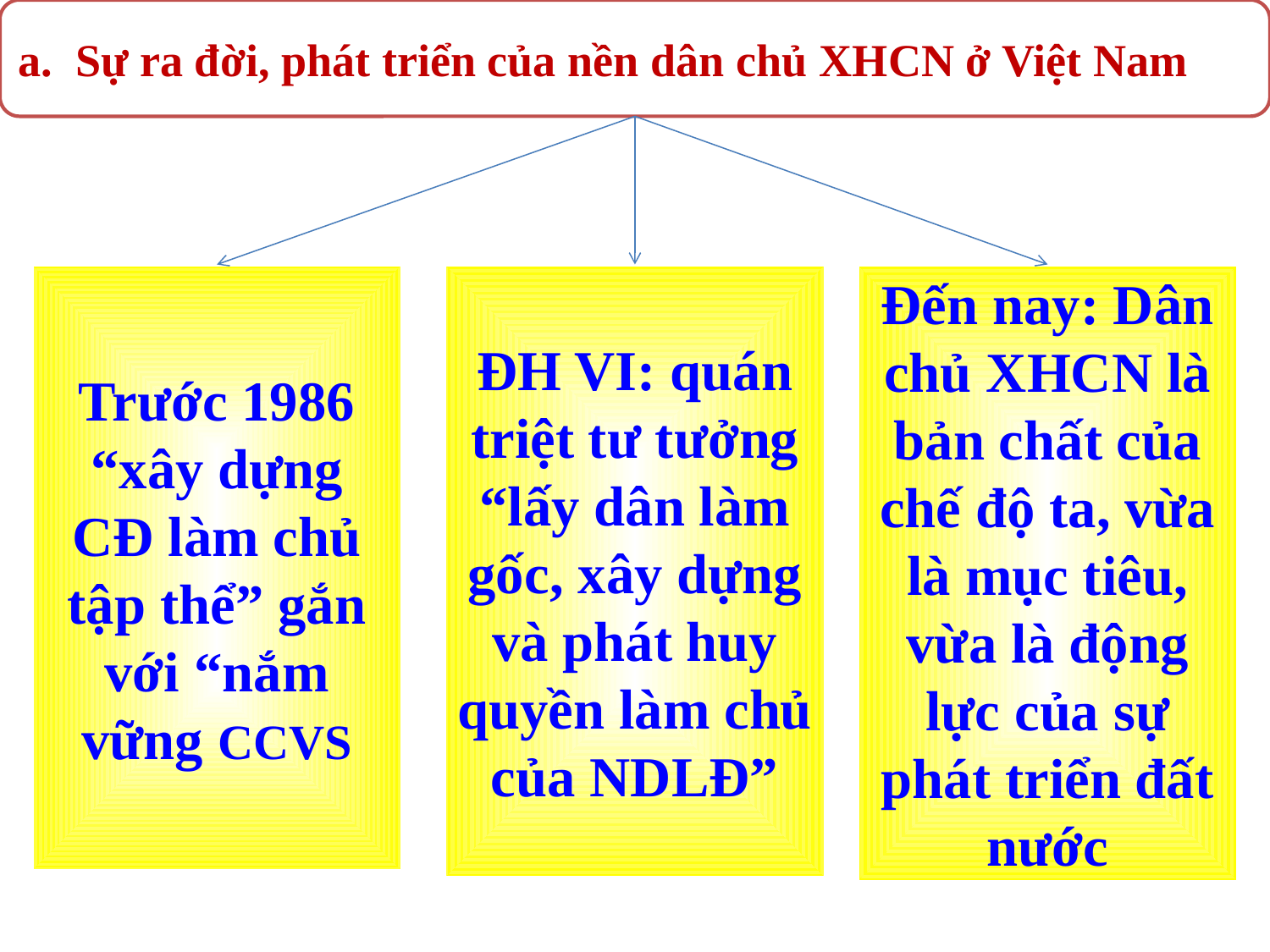

a.  Sự ra đời, phát triển của nền dân chủ XHCN ở Việt Nam
Trước 1986
“xây dựng CĐ làm chủ tập thể” gắn với “nắm vững CCVS
ĐH VI: quán triệt tư tưởng “lấy dân làm gốc, xây dựng và phát huy quyền làm chủ của NDLĐ”
Đến nay: Dân chủ XHCN là bản chất của chế độ ta, vừa là mục tiêu, vừa là động lực của sự phát triển đất nước